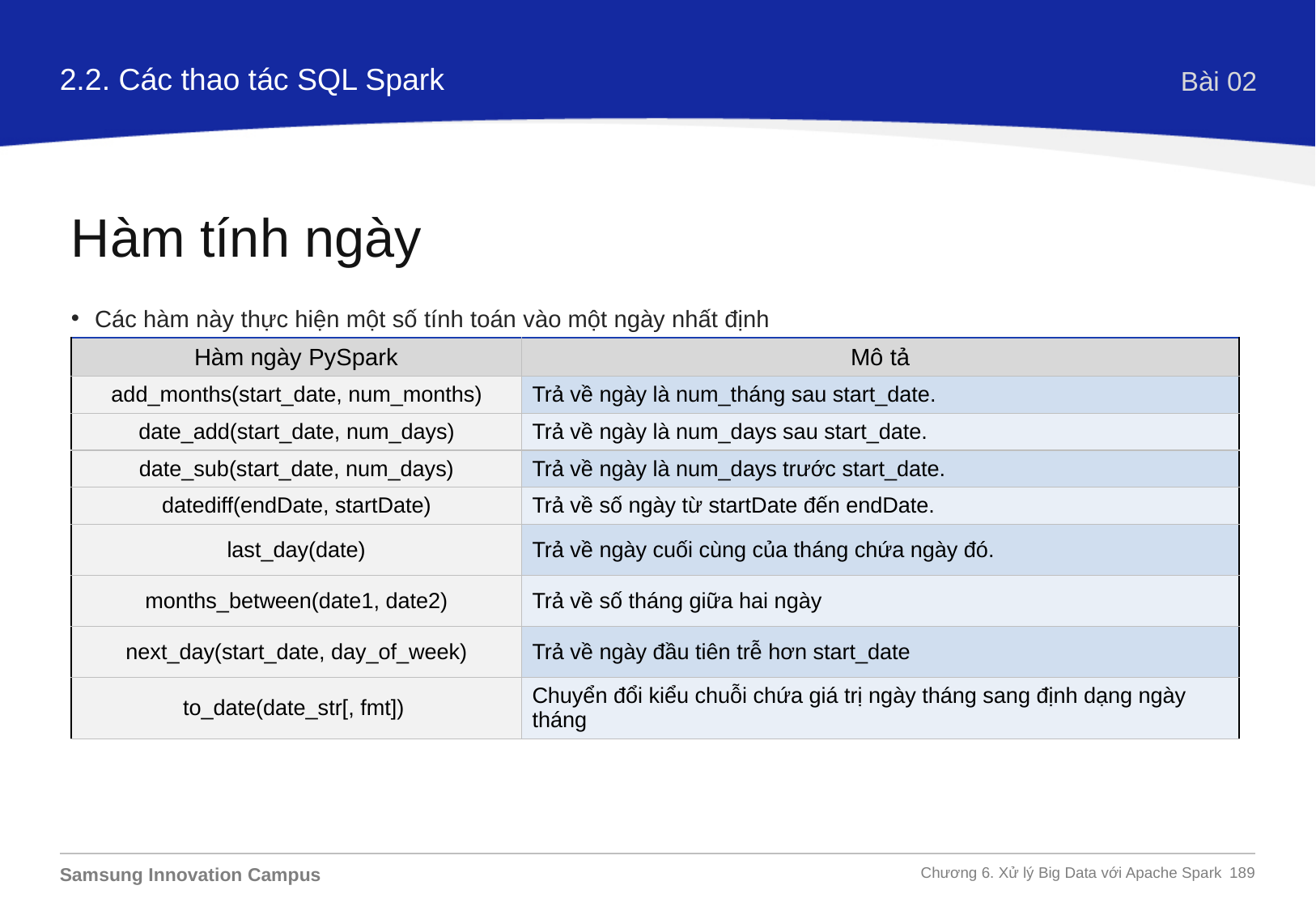

2.2. Các thao tác SQL Spark
Bài 02
Hàm tính ngày
Các hàm này thực hiện một số tính toán vào một ngày nhất định
| Hàm ngày PySpark | Mô tả |
| --- | --- |
| add\_months(start\_date, num\_months) | Trả về ngày là num\_tháng sau start\_date. |
| date\_add(start\_date, num\_days) | Trả về ngày là num\_days sau start\_date. |
| date\_sub(start\_date, num\_days) | Trả về ngày là num\_days trước start\_date. |
| datediff(endDate, startDate) | Trả về số ngày từ startDate đến endDate. |
| last\_day(date) | Trả về ngày cuối cùng của tháng chứa ngày đó. |
| months\_between(date1, date2) | Trả về số tháng giữa hai ngày |
| next\_day(start\_date, day\_of\_week) | Trả về ngày đầu tiên trễ hơn start\_date |
| to\_date(date\_str[, fmt]) | Chuyển đổi kiểu chuỗi chứa giá trị ngày tháng sang định dạng ngày tháng |